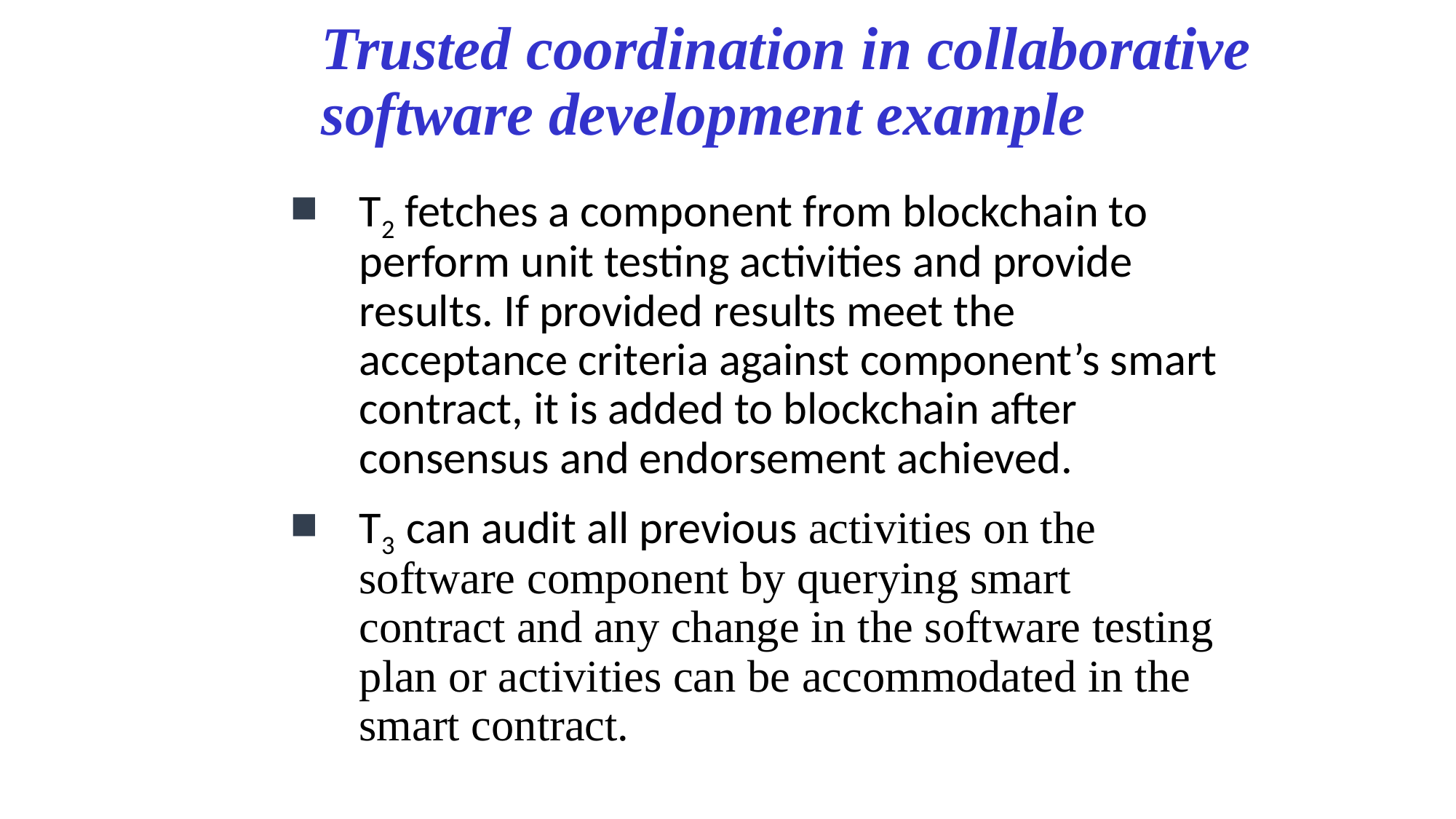

# Trusted coordination in collaborative software development example
T2 fetches a component from blockchain to perform unit testing activities and provide results. If provided results meet the acceptance criteria against component’s smart contract, it is added to blockchain after consensus and endorsement achieved.
T3  can audit all previous activities on the software component by querying smart contract and any change in the software testing plan or activities can be accommodated in the smart contract.